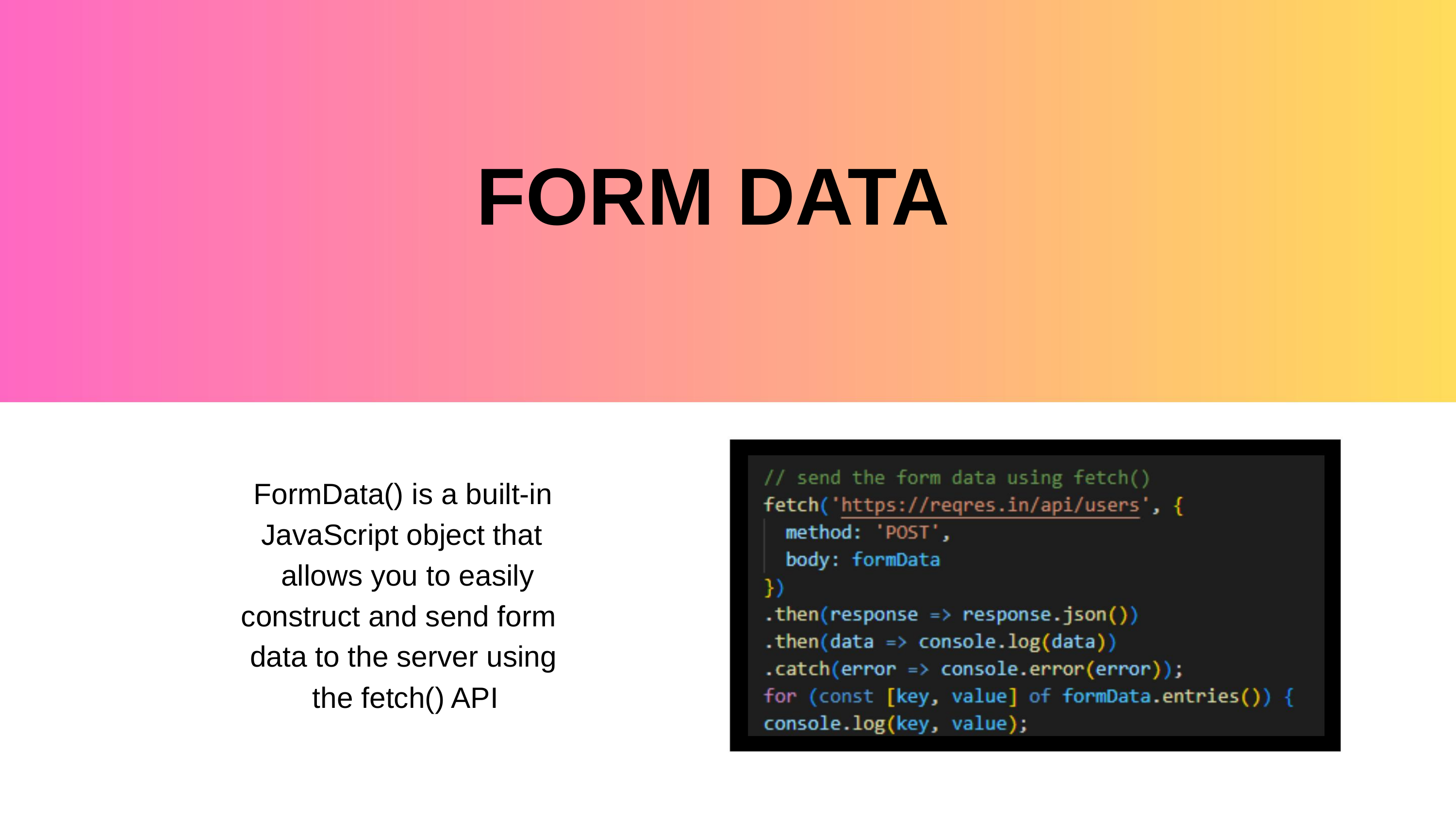

FORM DATA
FormData() is a built-in
JavaScript object that
allows you to easily
construct and send form
data to the server using
the fetch() API